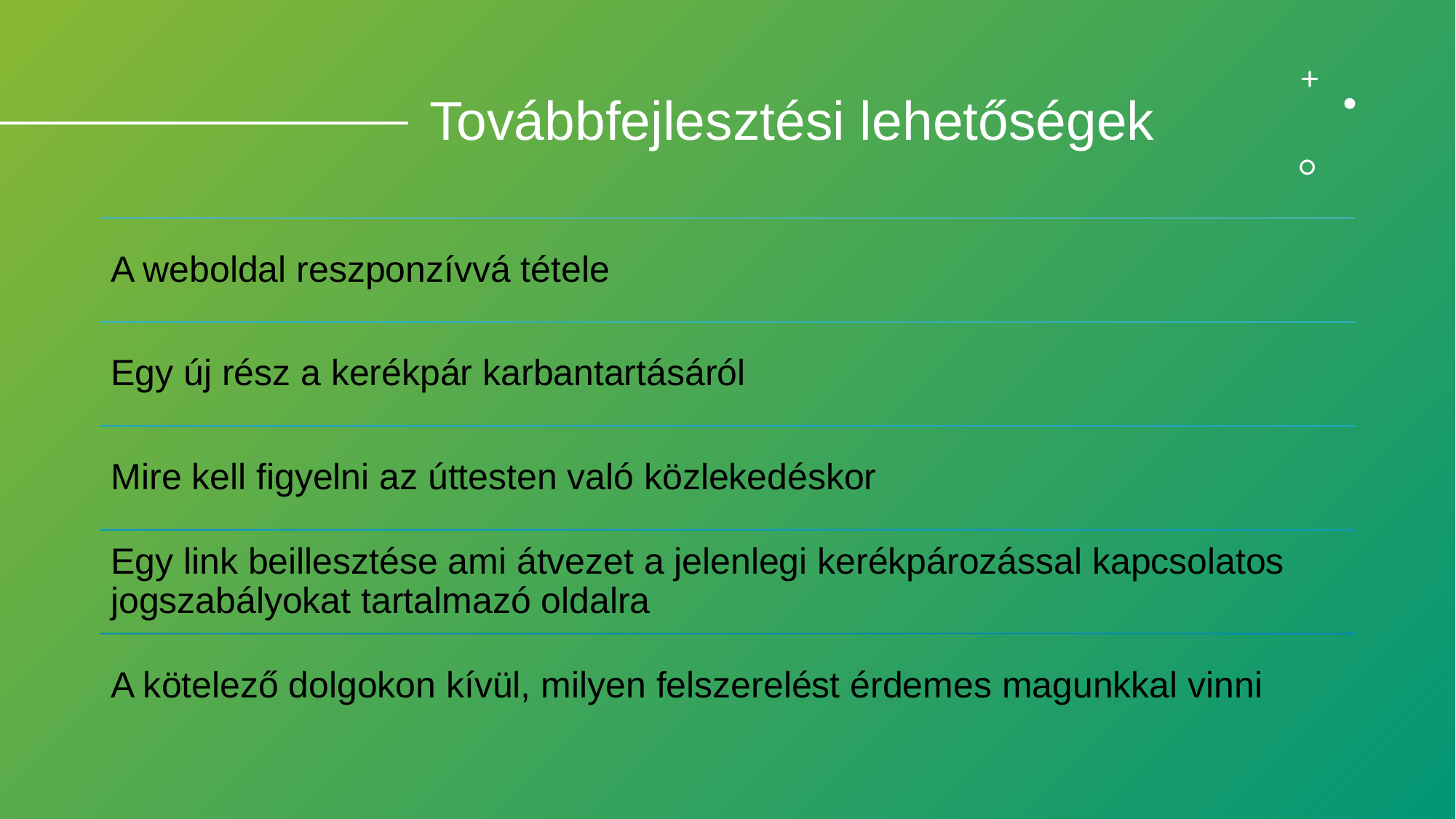

# Továbbfejlesztési lehetőségek

A weboldal reszponzívvá tétele
Egy új rész a kerékpár karbantartásáról
Mire kell figyelni az úttesten való közlekedéskor
Egy link beillesztése ami átvezet a jelenlegi kerékpározással kapcsolatos jogszabályokat tartalmazó oldalra
A kötelező dolgokon kívül, milyen felszerelést érdemes magunkkal vinni